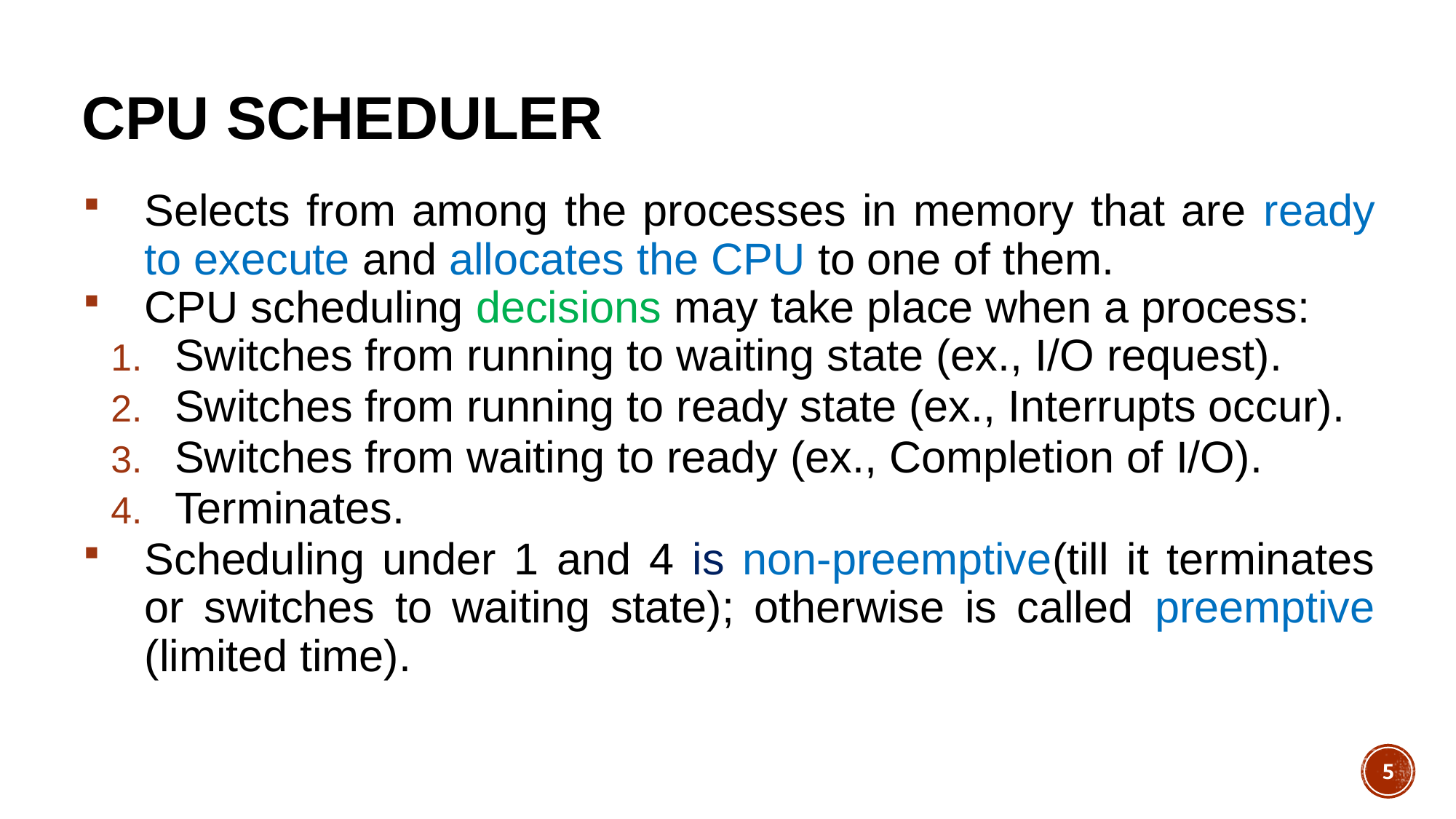

# CPU Scheduler
Selects from among the processes in memory that are ready to execute and allocates the CPU to one of them.
CPU scheduling decisions may take place when a process:
Switches from running to waiting state (ex., I/O request).
Switches from running to ready state (ex., Interrupts occur).
Switches from waiting to ready (ex., Completion of I/O).
Terminates.
Scheduling under 1 and 4 is non-preemptive(till it terminates or switches to waiting state); otherwise is called preemptive (limited time).
5